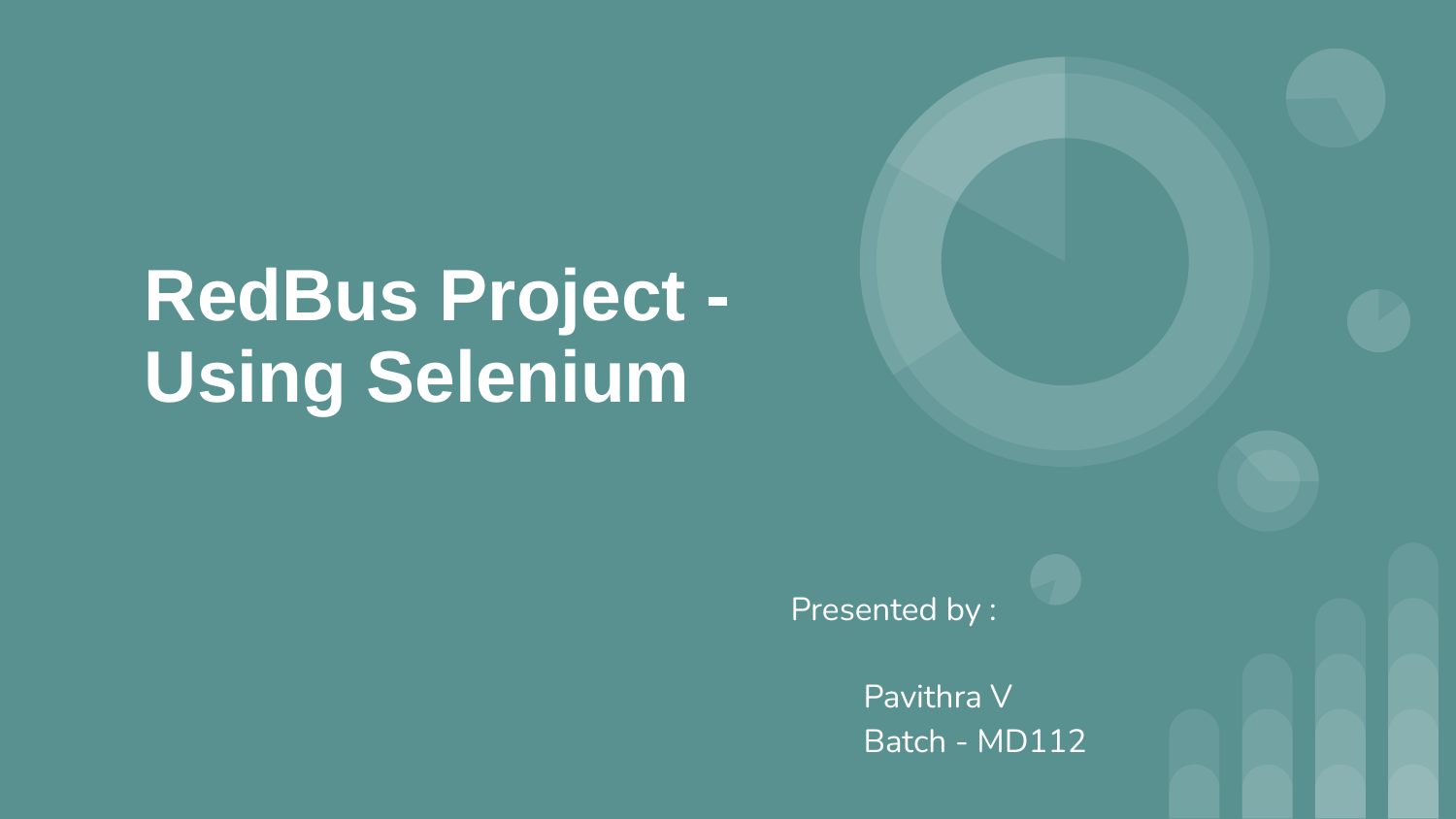

# RedBus Project - Using Selenium
Presented by :

Pavithra V
Batch - MD112